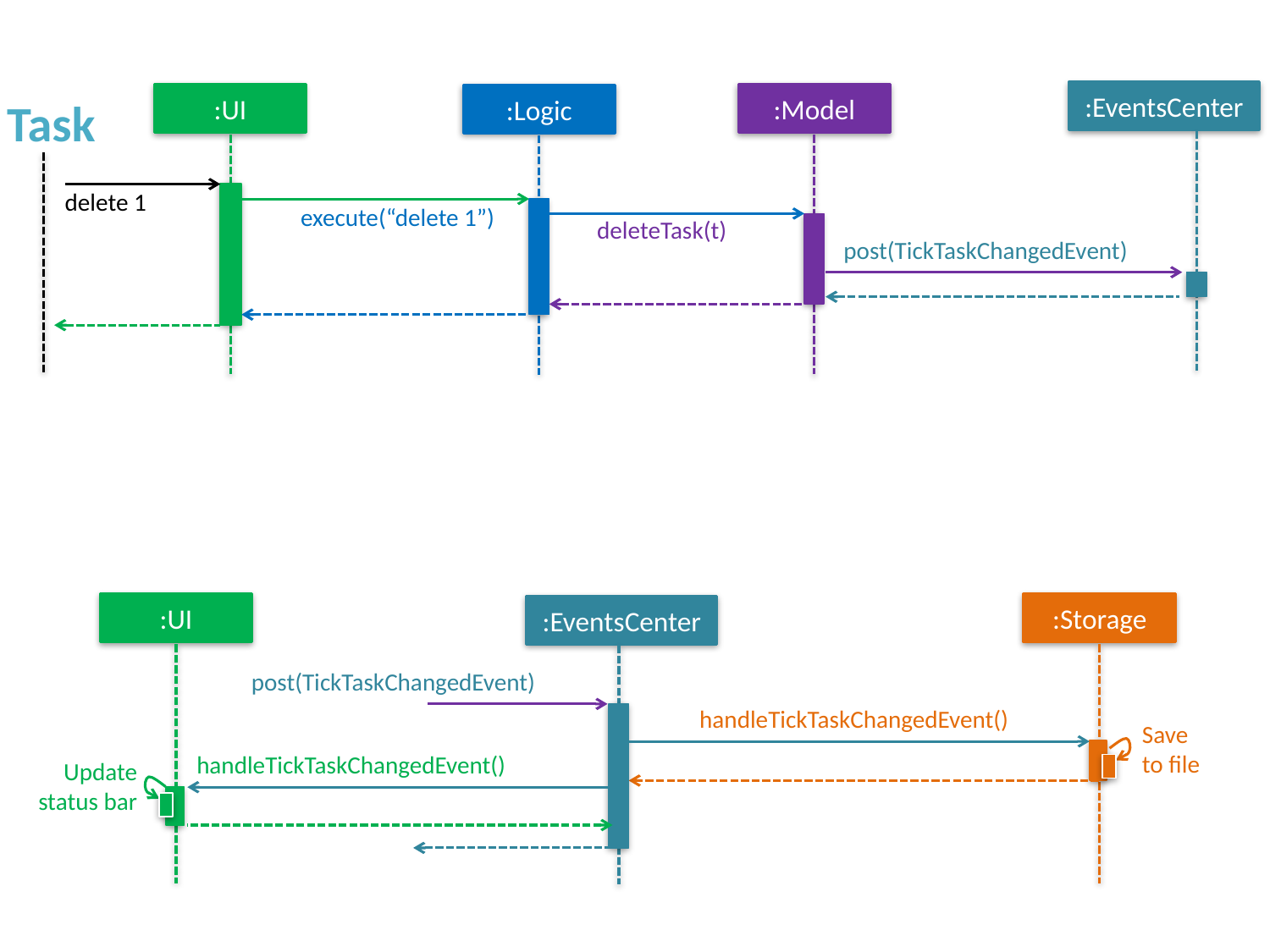

:EventsCenter
:UI
:Model
:Logic
Task

delete 1

execute(“delete 1”)

deleteTask(t)
post(TickTaskChangedEvent)

:UI
:Storage
:EventsCenter
post(TickTaskChangedEvent)
handleTickTaskChangedEvent()

Save
to file

handleTickTaskChangedEvent()
Update status bar